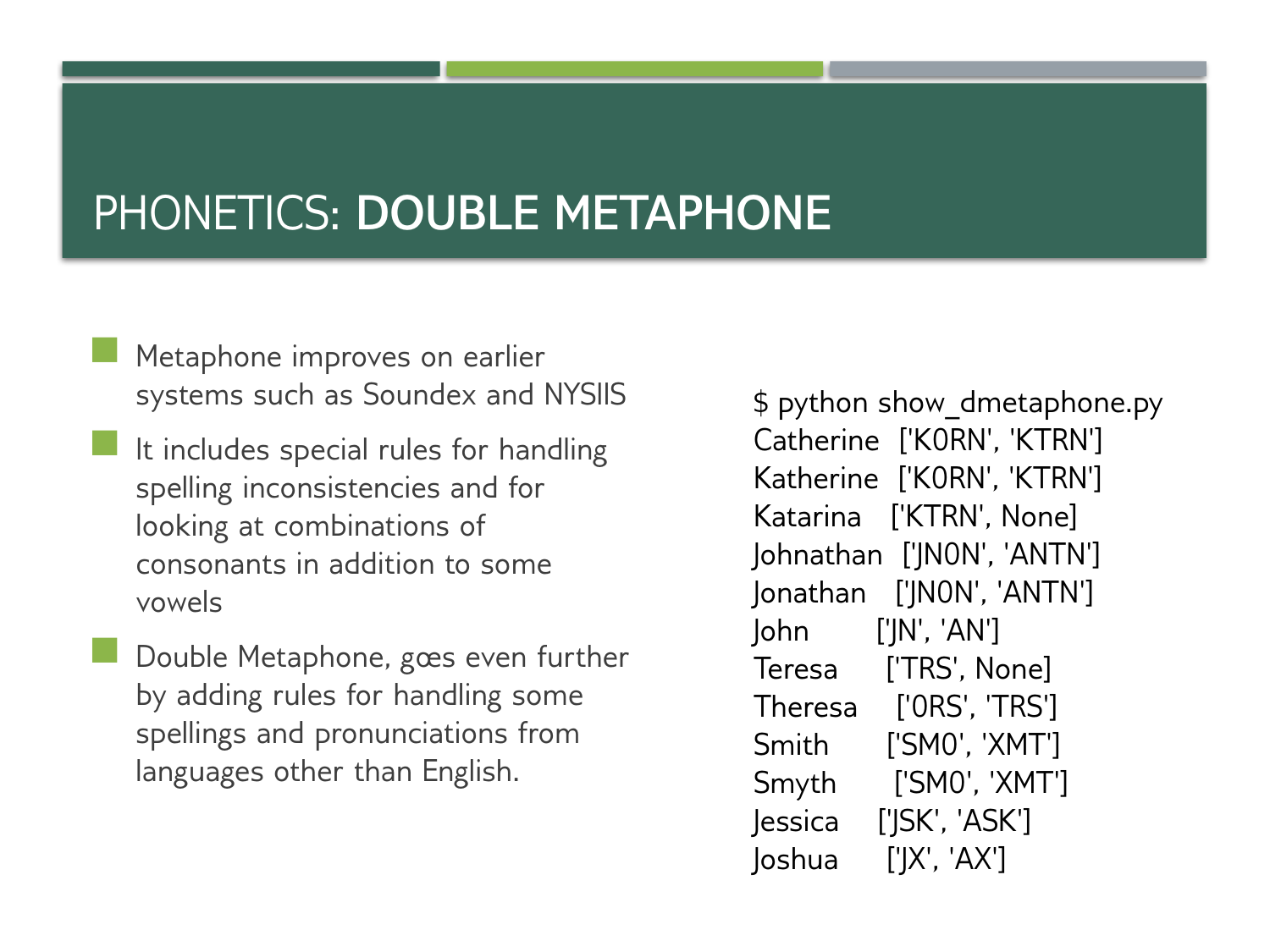

# Phonetics: double metaphone
Metaphone improves on earlier systems such as Soundex and NYSIIS
It includes special rules for handling spelling inconsistencies and for looking at combinations of consonants in addition to some vowels
Double Metaphone, goes even further by adding rules for handling some spellings and pronunciations from languages other than English.
$ python show_dmetaphone.py
Catherine  ['K0RN', 'KTRN']
Katherine  ['K0RN', 'KTRN']
Katarina   ['KTRN', None]
Johnathan  ['JN0N', 'ANTN']
Jonathan   ['JN0N', 'ANTN']
John       ['JN', 'AN']
Teresa     ['TRS', None]
Theresa    ['0RS', 'TRS']
Smith      ['SM0', 'XMT']
Smyth      ['SM0', 'XMT']
Jessica    ['JSK', 'ASK']
Joshua     ['JX', 'AX']